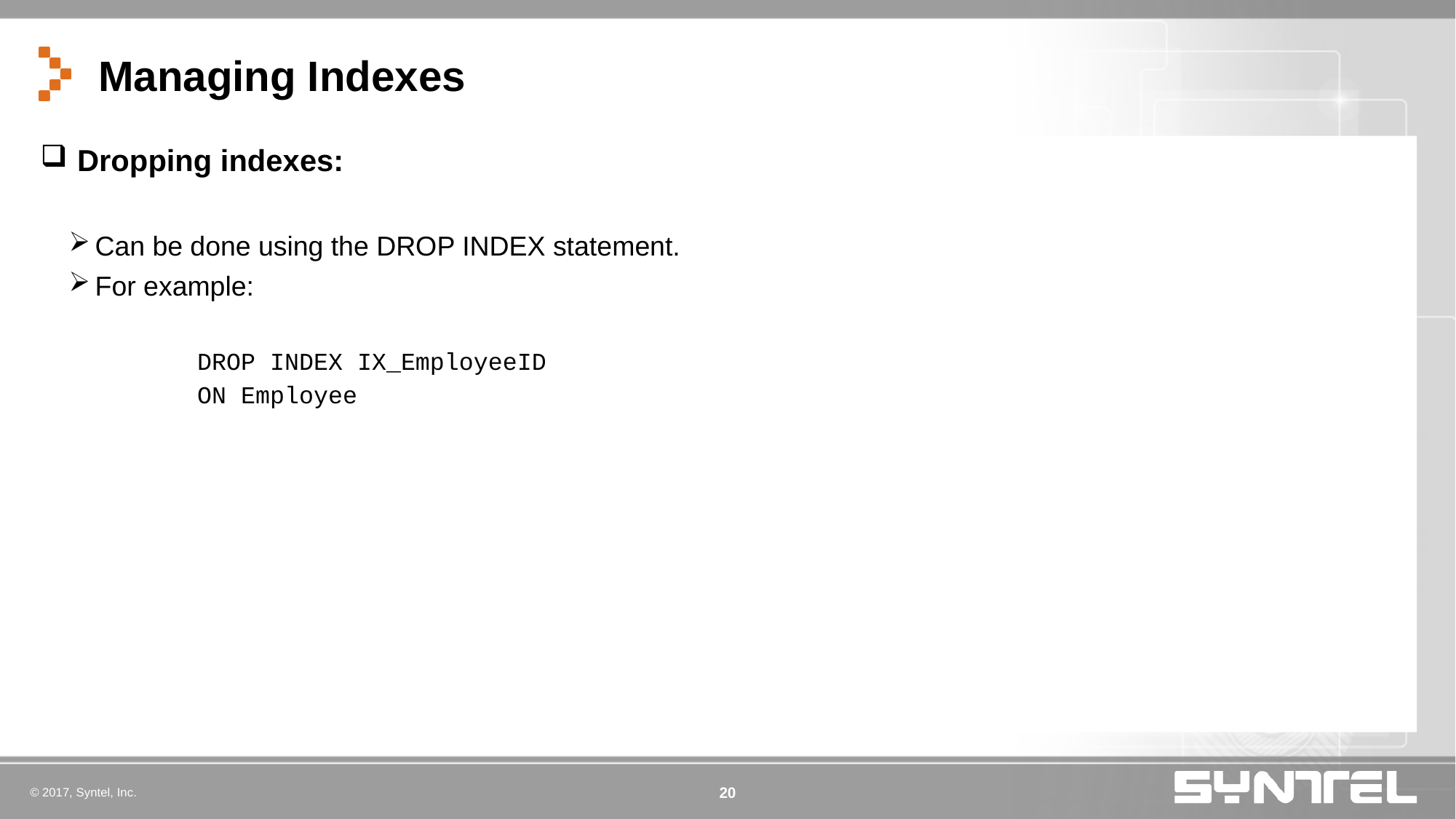

# Managing Indexes
 Dropping indexes:

Can be done using the DROP INDEX statement.
For example:

DROP INDEX IX_EmployeeID
ON Employee